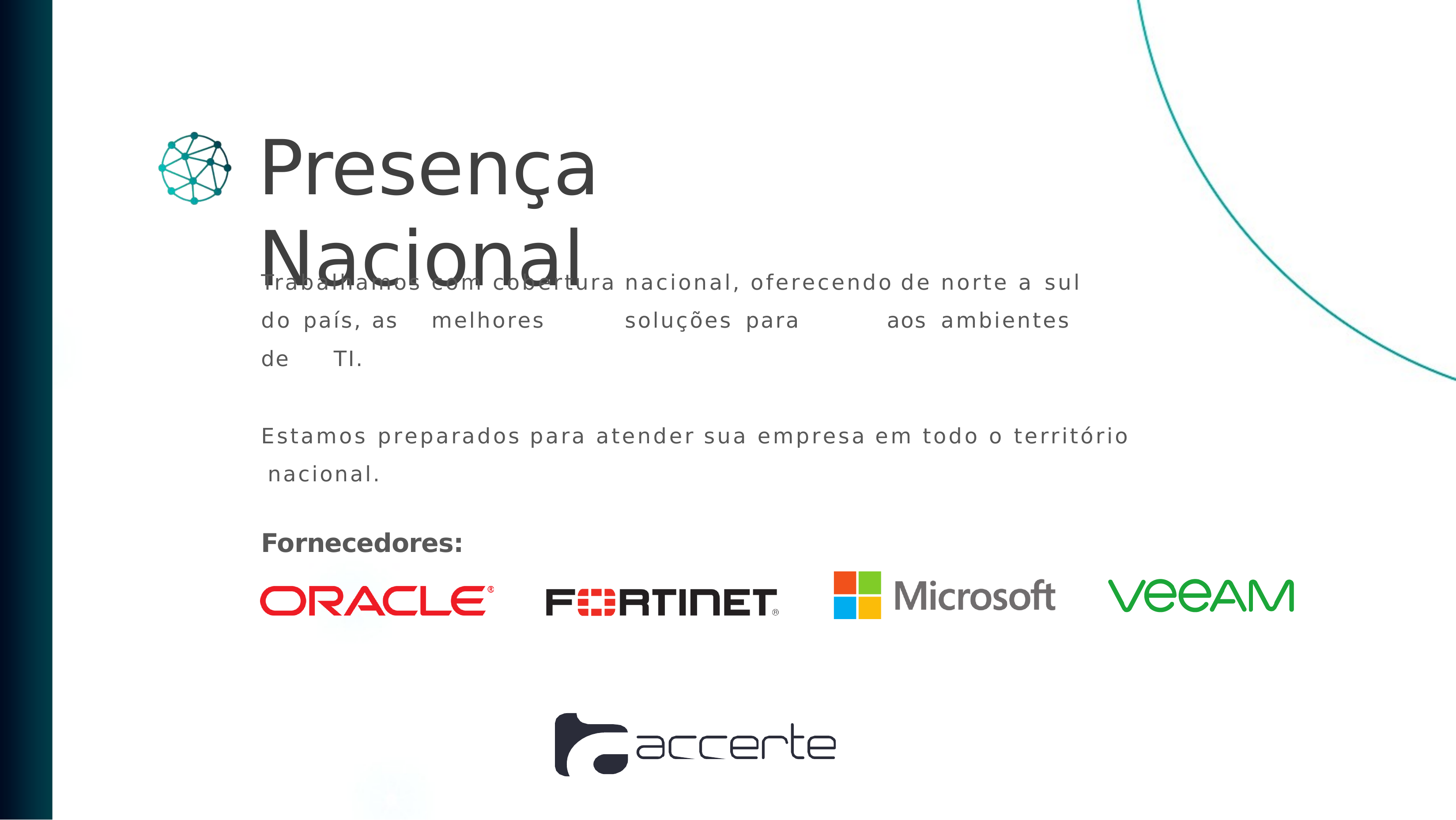

# Presença Nacional
Trabalhamos	com	cobertura		nacional,		oferecendo	de	norte	a	sul	do  país,	as	melhores		soluções	para	a	os	ambientes	de	TI.

Estamos	preparados	para	atender	sua	empresa	em	todo	o	território  nacional.

Fornecedores: